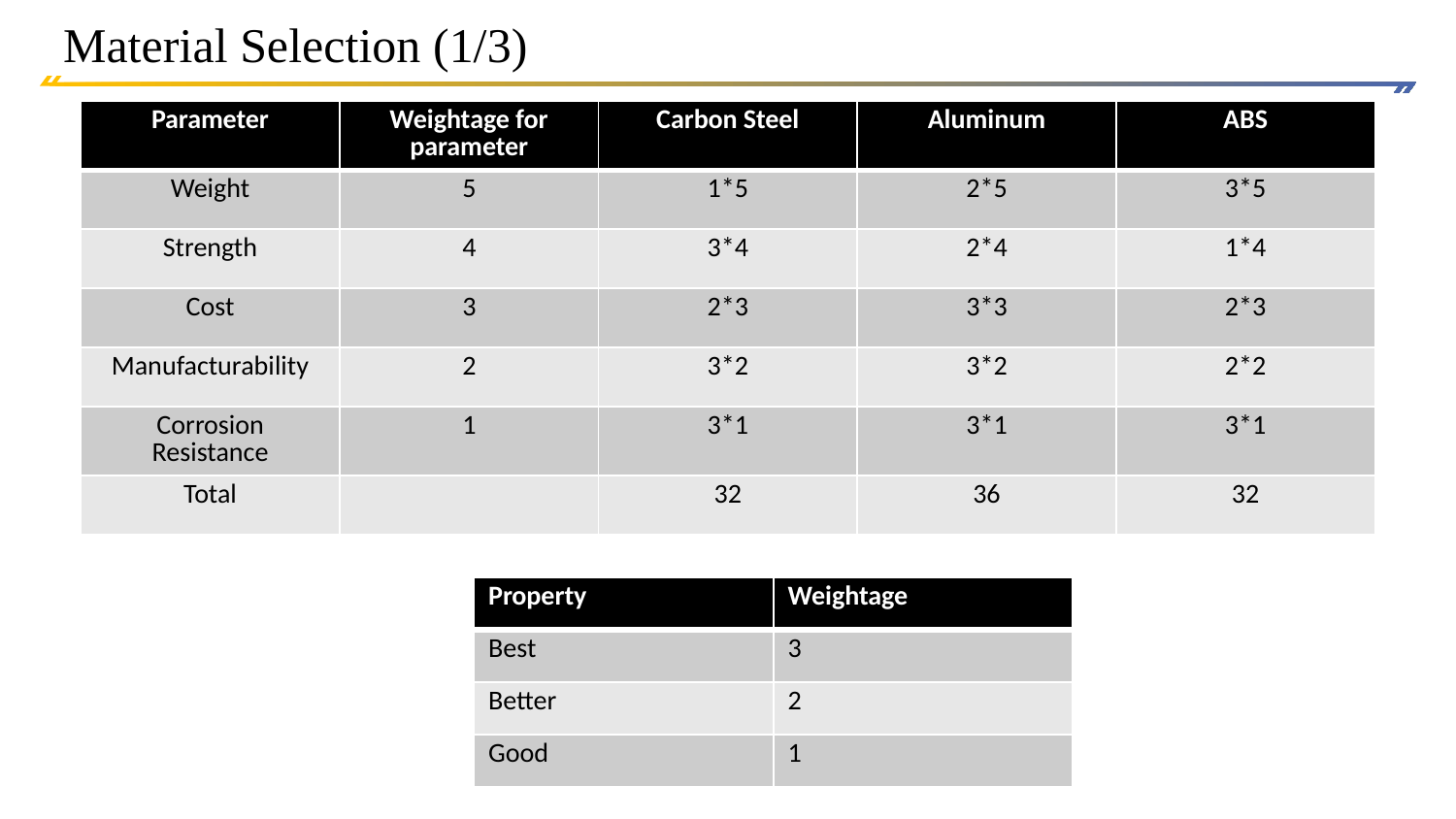

# Material Selection (1/3)
| Parameter | Weightage for parameter | Carbon Steel | Aluminum | ABS |
| --- | --- | --- | --- | --- |
| Weight | 5 | 1\*5 | 2\*5 | 3\*5 |
| Strength | 4 | 3\*4 | 2\*4 | 1\*4 |
| Cost | 3 | 2\*3 | 3\*3 | 2\*3 |
| Manufacturability | 2 | 3\*2 | 3\*2 | 2\*2 |
| Corrosion Resistance | 1 | 3\*1 | 3\*1 | 3\*1 |
| Total |  | 32 | 36 | 32 |
| Property | Weightage |
| --- | --- |
| Best | 3 |
| Better | 2 |
| Good | 1 |